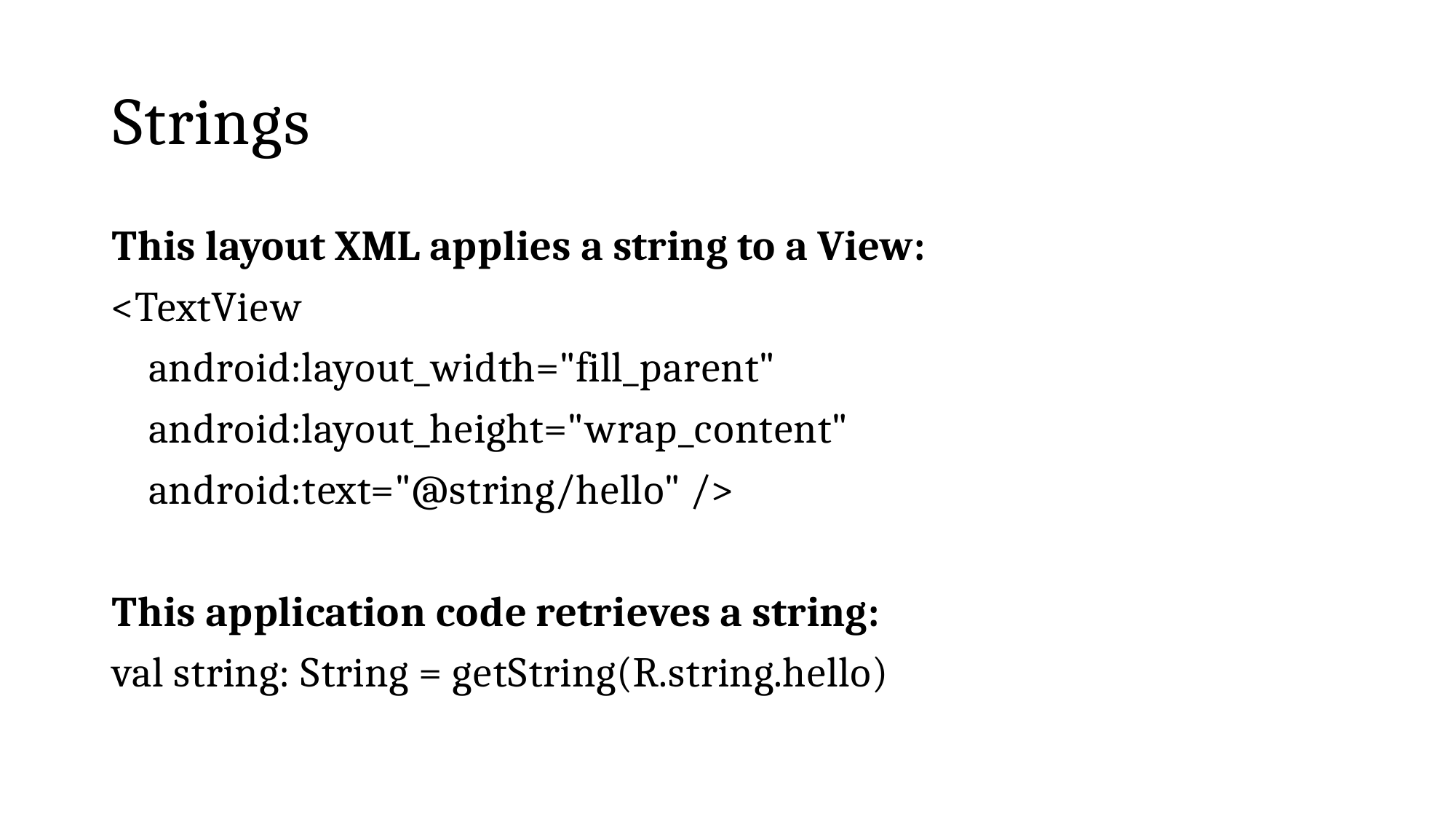

# Strings
This layout XML applies a string to a View:
<TextView
    android:layout_width="fill_parent"
    android:layout_height="wrap_content"
    android:text="@string/hello" />

This application code retrieves a string:
val string: String = getString(R.string.hello)